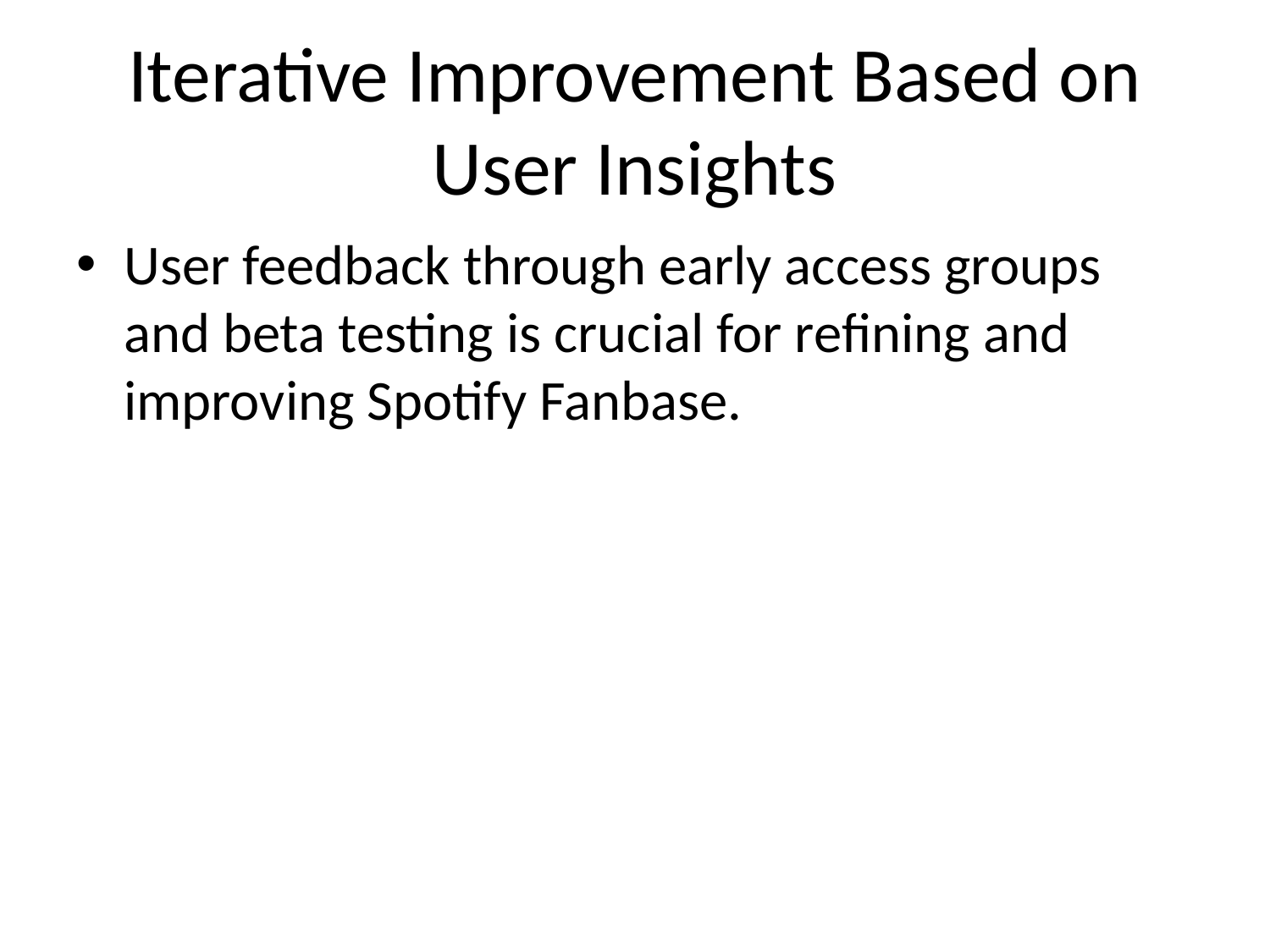

# Iterative Improvement Based on User Insights
User feedback through early access groups and beta testing is crucial for refining and improving Spotify Fanbase.